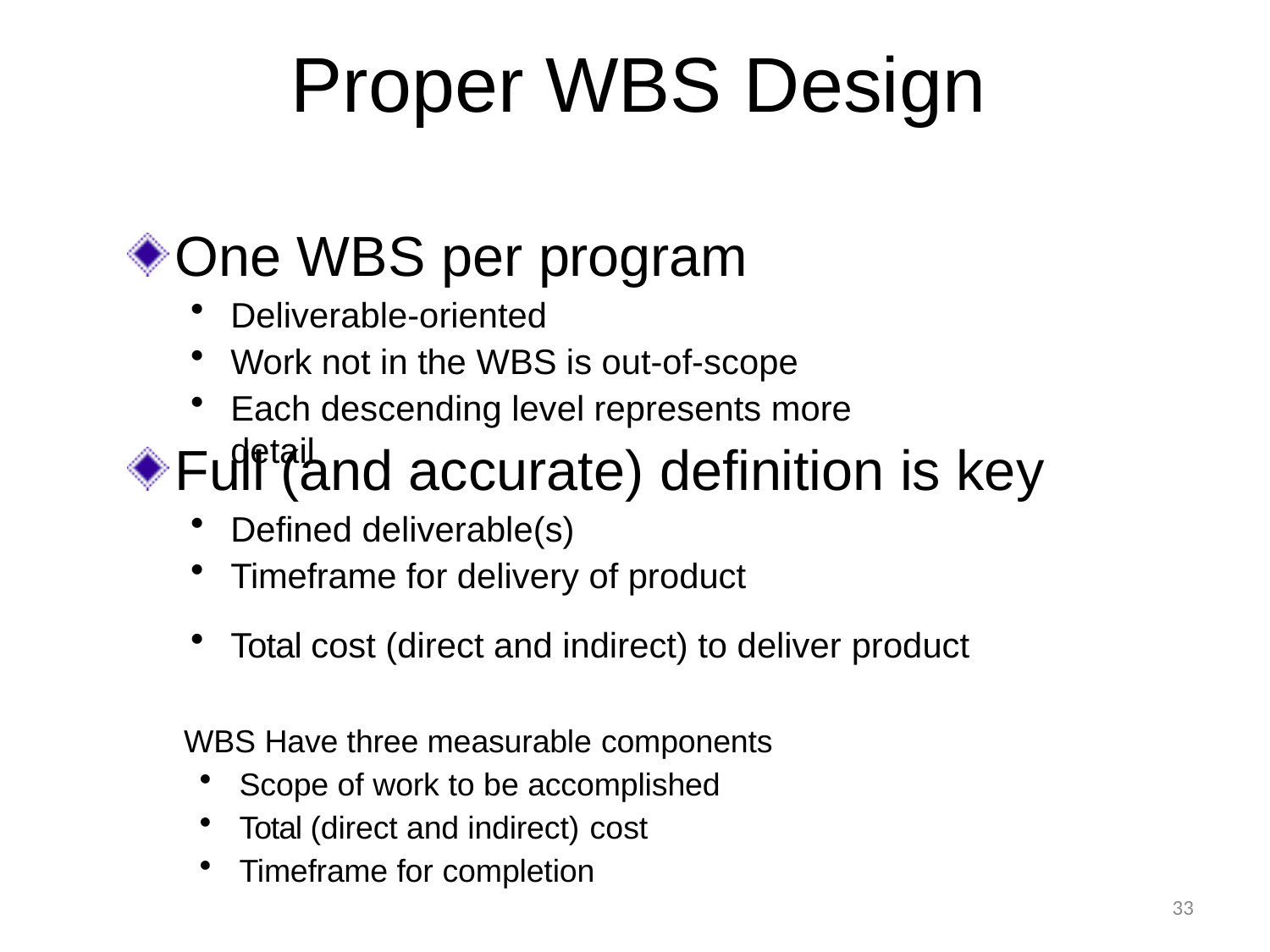

# Proper WBS Design
One WBS per program

Deliverable-oriented
Work not in the WBS is out-of-scope
Each descending level represents more detail
Full (and accurate) definition is key

Defined deliverable(s)
Timeframe for delivery of product
Total cost (direct and indirect) to deliver product
WBS Have three measurable components
Scope of work to be accomplished
Total (direct and indirect) cost
Timeframe for completion
33